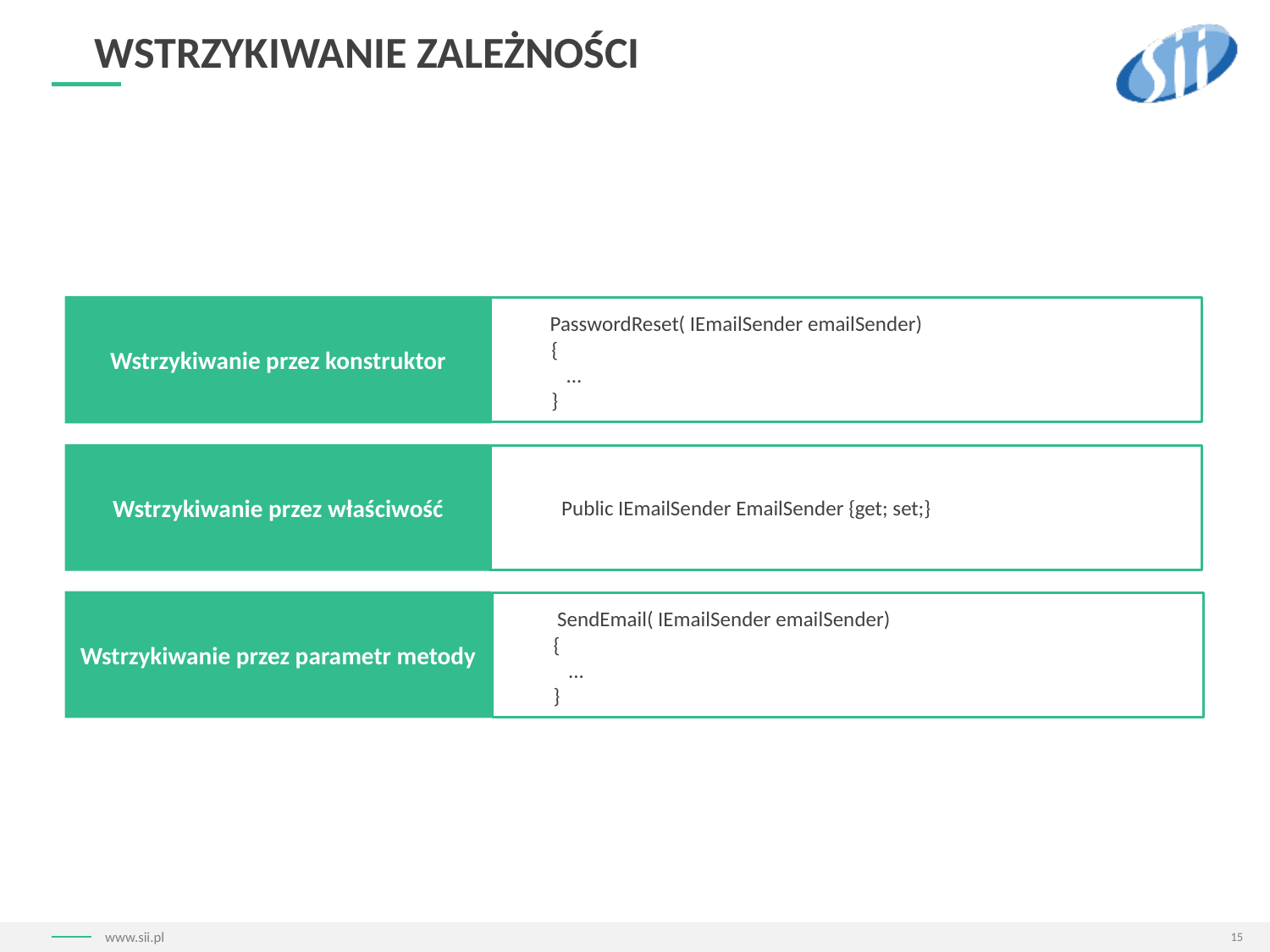

# Wstrzykiwanie zależności

Wstrzykiwanie przez konstruktor
     PasswordReset( IEmailSender emailSender)
      {
         ...
      }
Wstrzykiwanie przez właściwość
        Public IEmailSender EmailSender {get; set;}
Wstrzykiwanie przez parametr metody
      SendEmail( IEmailSender emailSender)
      {
         ...
      }